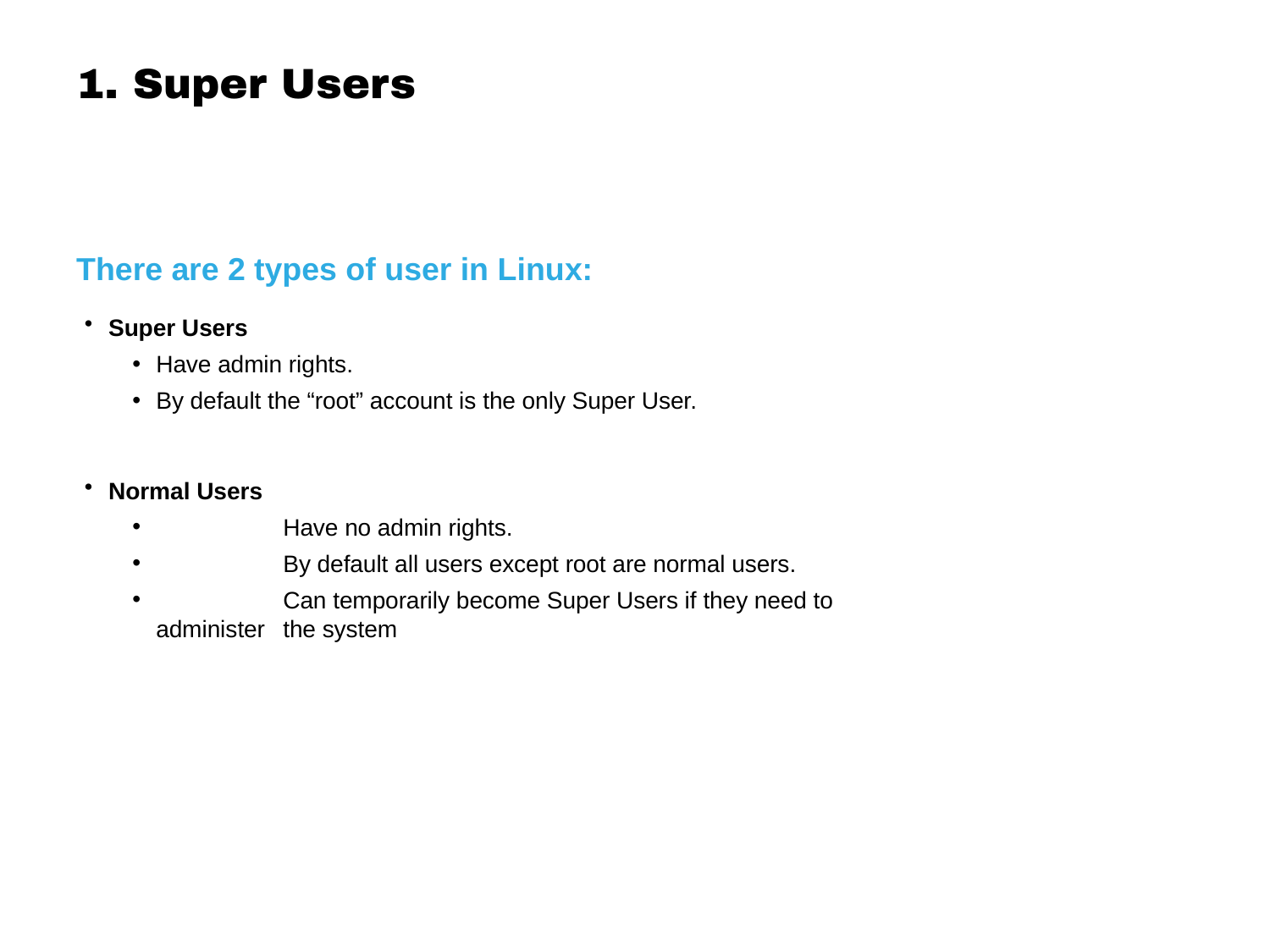

# 1. Super Users
There are 2 types of user in Linux:
Super Users
Have admin rights.
By default the “root” account is the only Super User.

Normal Users
	Have no admin rights.
	By default all users except root are normal users.
	Can temporarily become Super Users if they need to administer 	the system